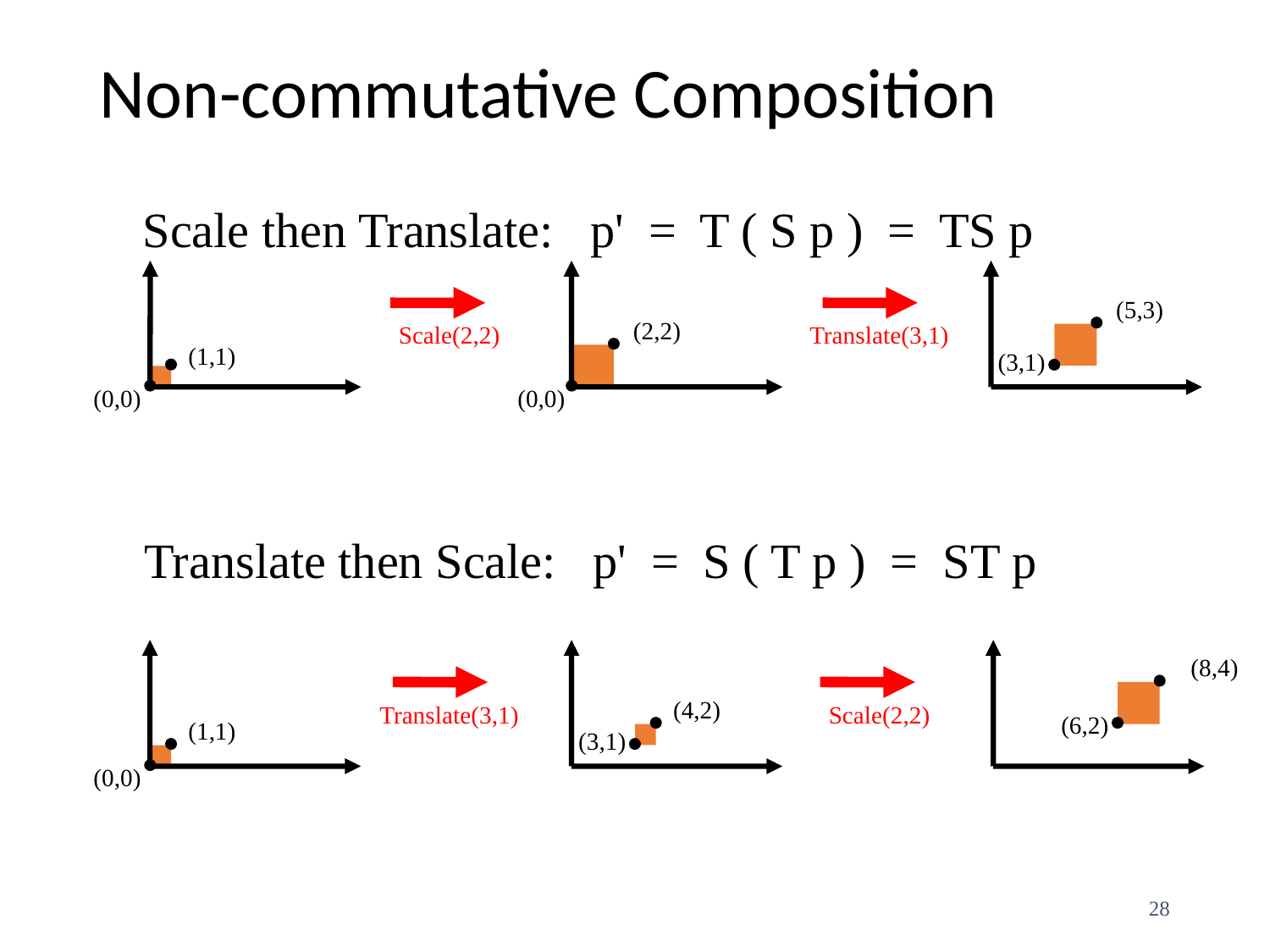

Non-commutative Composition
Scale then Translate:   p'  =  T ( S p )  =  TS p

(5,3)

(2,2)
Scale(2,2)
Translate(3,1)

(1,1)

(3,1)

(0,0)
(0,0)

Translate then Scale:   p'  =  S ( T p )  =  ST p

(8,4)

(4,2)
Translate(3,1)
Scale(2,2)
(6,2)
(1,1)

(3,1)

(0,0)

28